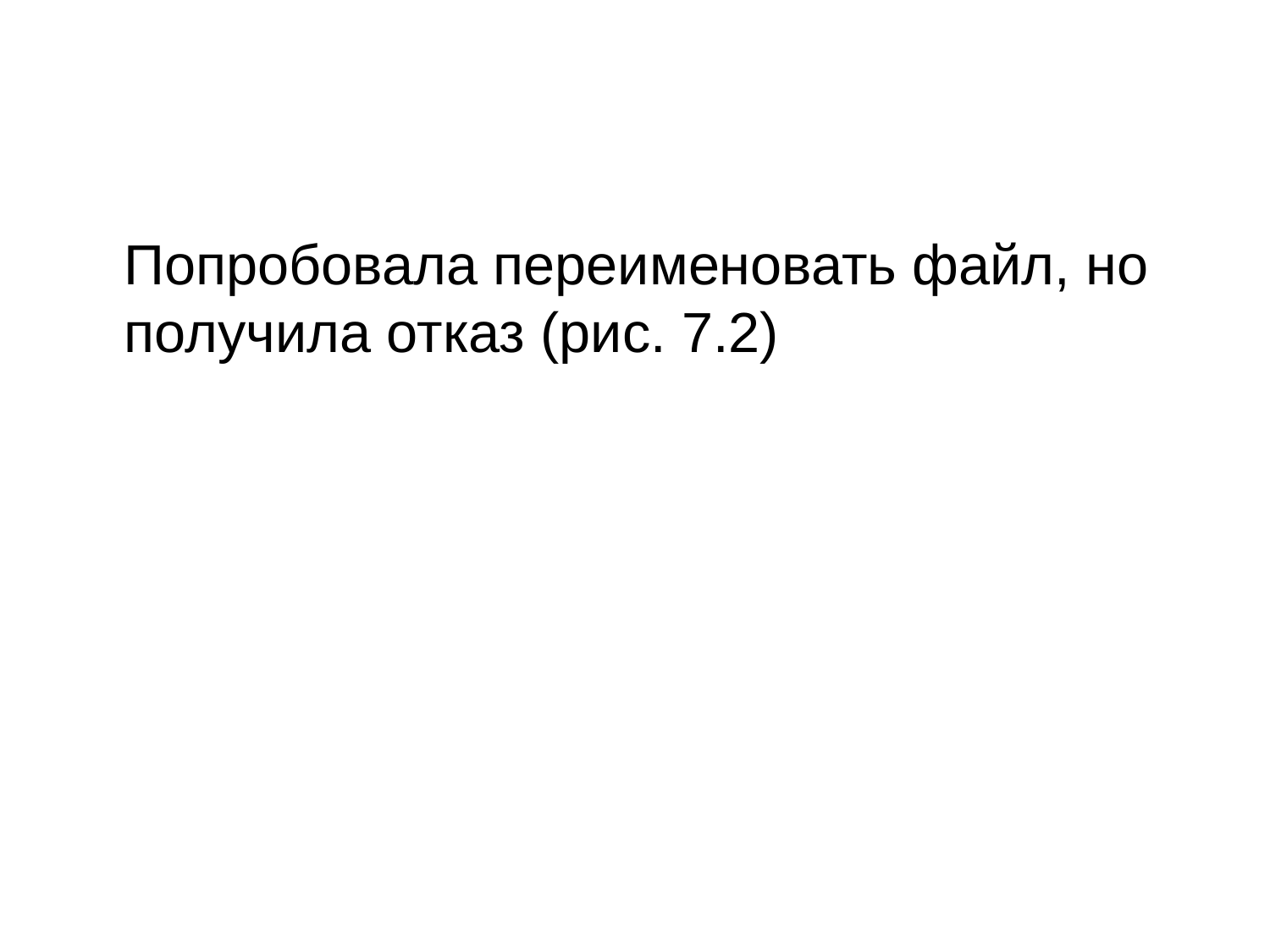

Попробовала переименовать файл, но получила отказ (рис. 7.2)